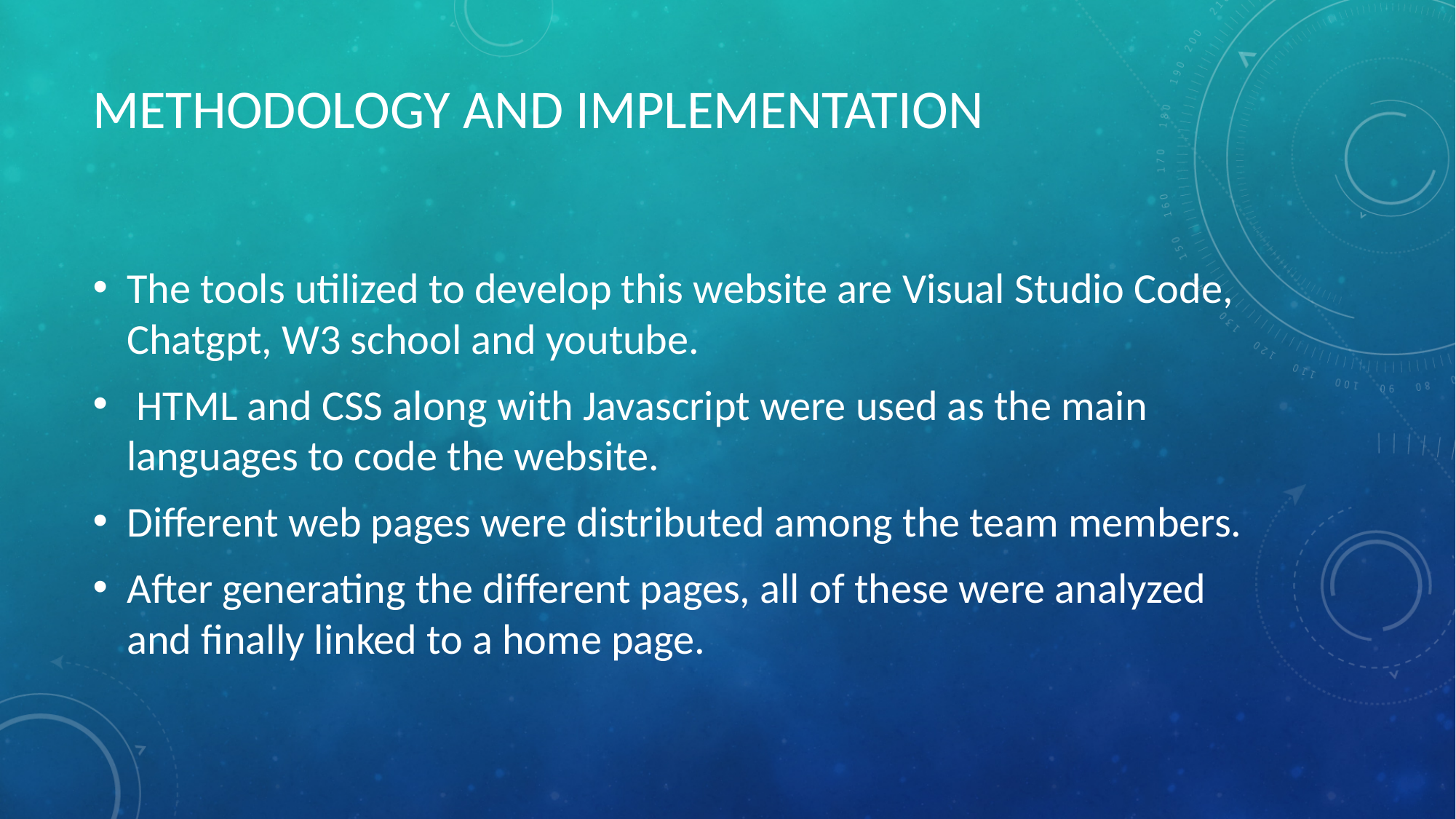

# Methodology And implementation
The tools utilized to develop this website are Visual Studio Code, Chatgpt, W3 school and youtube.
 HTML and CSS along with Javascript were used as the main languages to code the website.
Different web pages were distributed among the team members.
After generating the different pages, all of these were analyzed and finally linked to a home page.